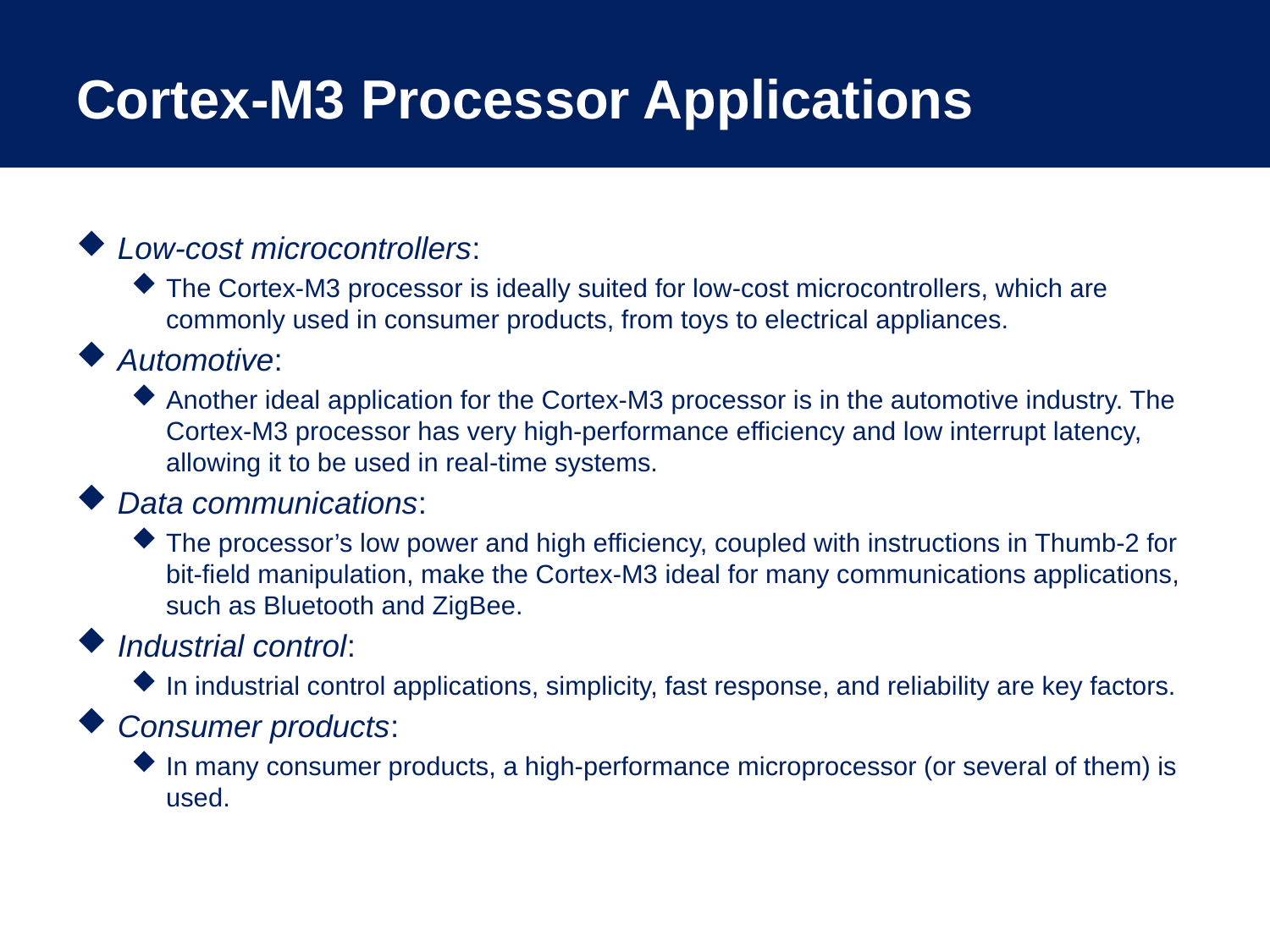

# Cortex-M3 Processor Applications
Low-cost microcontrollers:
The Cortex-M3 processor is ideally suited for low-cost microcontrollers, which are commonly used in consumer products, from toys to electrical appliances.
Automotive:
Another ideal application for the Cortex-M3 processor is in the automotive industry. The Cortex-M3 processor has very high-performance efficiency and low interrupt latency, allowing it to be used in real-time systems.
Data communications:
The processor’s low power and high efficiency, coupled with instructions in Thumb-2 for bit-field manipulation, make the Cortex-M3 ideal for many communications applications, such as Bluetooth and ZigBee.
Industrial control:
In industrial control applications, simplicity, fast response, and reliability are key factors.
Consumer products:
In many consumer products, a high-performance microprocessor (or several of them) is used.